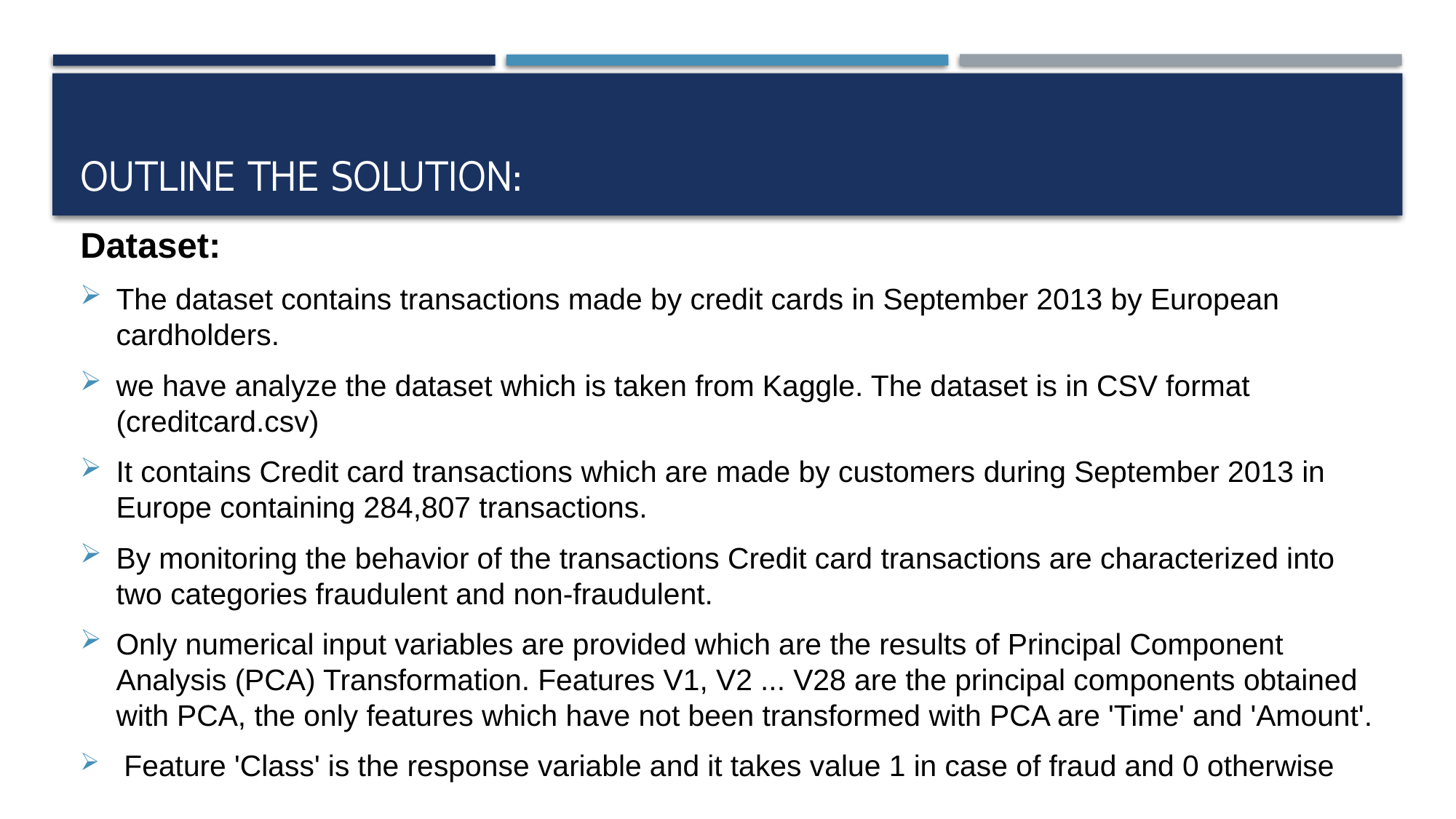

# Outline the solution:
Dataset:
The dataset contains transactions made by credit cards in September 2013 by European cardholders.
we have analyze the dataset which is taken from Kaggle. The dataset is in CSV format (creditcard.csv)
It contains Credit card transactions which are made by customers during September 2013 in Europe containing 284,807 transactions.
By monitoring the behavior of the transactions Credit card transactions are characterized into two categories fraudulent and non-fraudulent.
Only numerical input variables are provided which are the results of Principal Component Analysis (PCA) Transformation. Features V1, V2 ... V28 are the principal components obtained with PCA, the only features which have not been transformed with PCA are 'Time' and 'Amount'.
 Feature 'Class' is the response variable and it takes value 1 in case of fraud and 0 otherwise